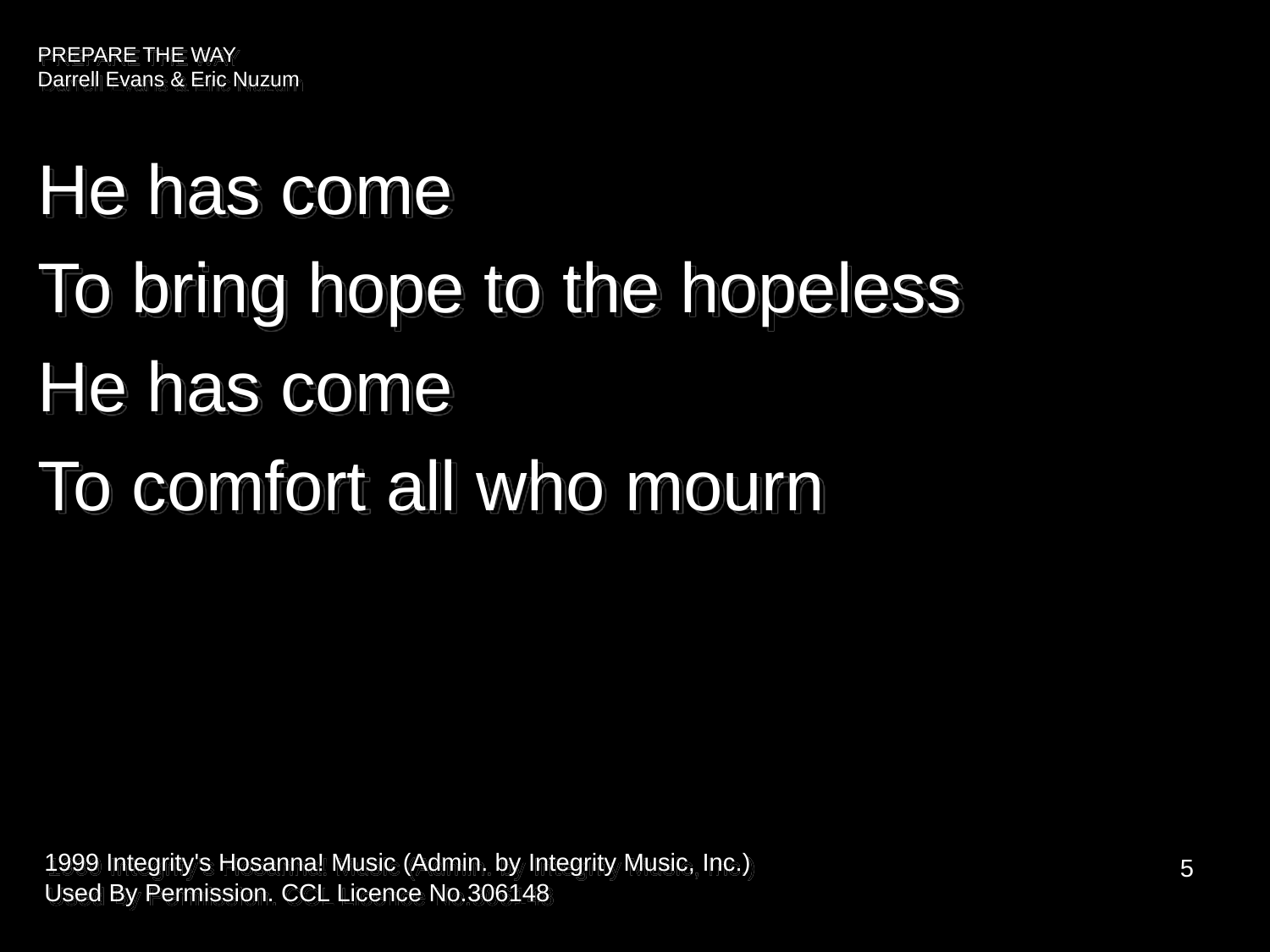

PREPARE THE WAY
Darrell Evans & Eric Nuzum
He has come
To bring hope to the hopeless
He has come
To comfort all who mourn

1999 Integrity's Hosanna! Music (Admin. by Integrity Music, Inc.)
Used By Permission. CCL Licence No.306148
5